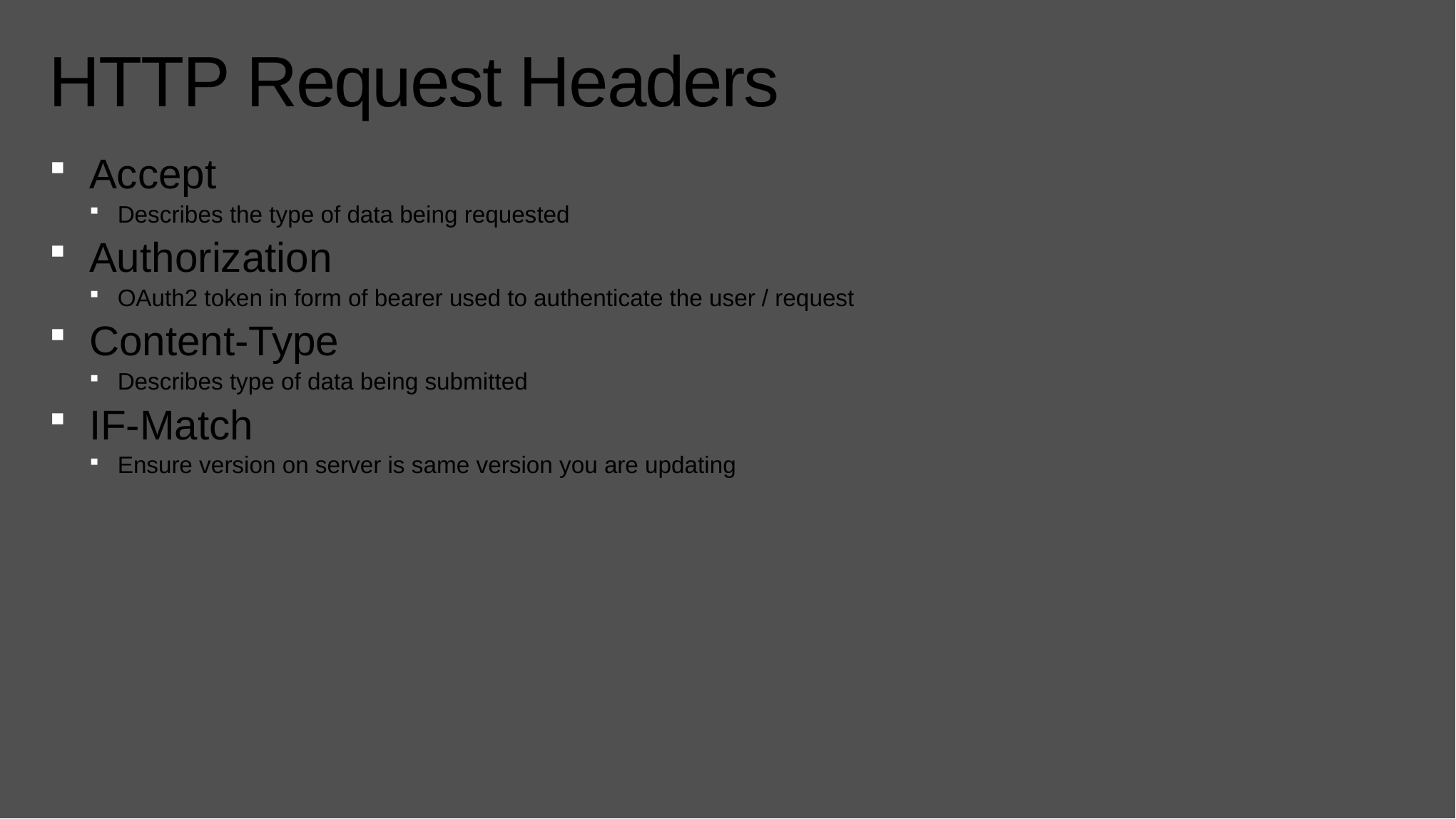

# HTTP Request Headers
Accept
Describes the type of data being requested
Authorization
OAuth2 token in form of bearer used to authenticate the user / request
Content-Type
Describes type of data being submitted
IF-Match
Ensure version on server is same version you are updating